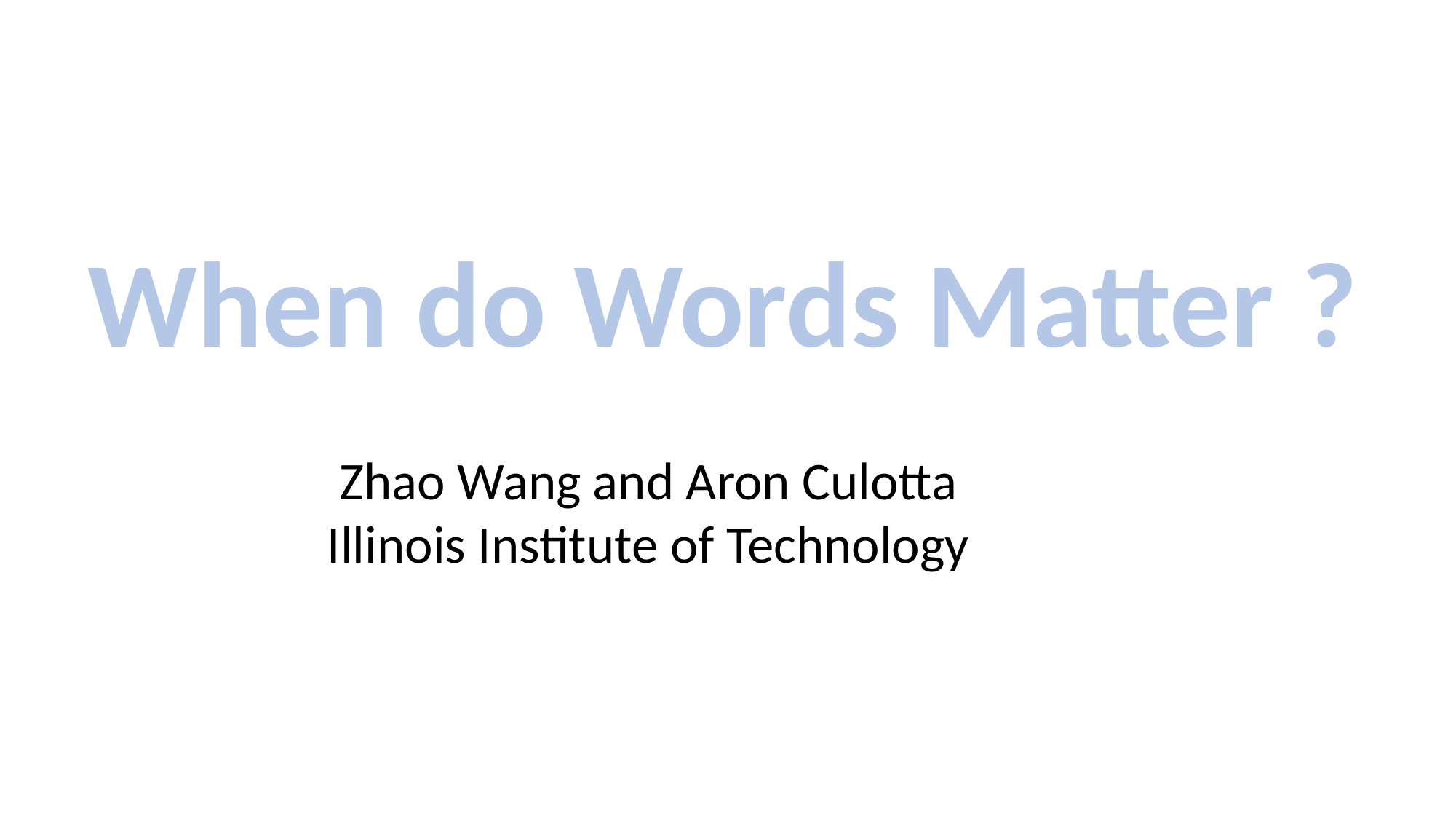

When do Words Matter ?
Zhao Wang and Aron Culotta
Illinois Institute of Technology